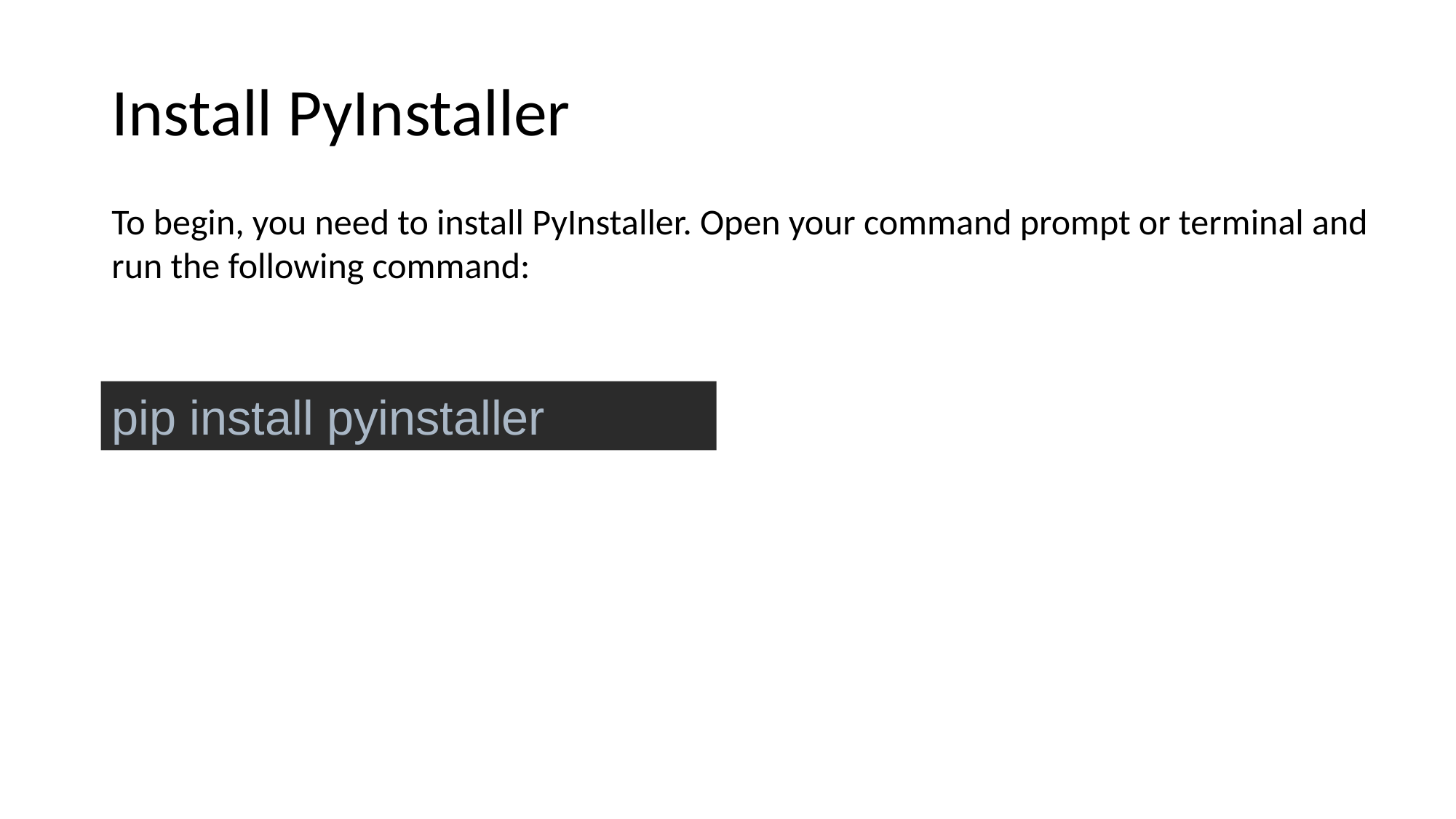

# Install PyInstaller
To begin, you need to install PyInstaller. Open your command prompt or terminal and run the following command:
pip install pyinstaller